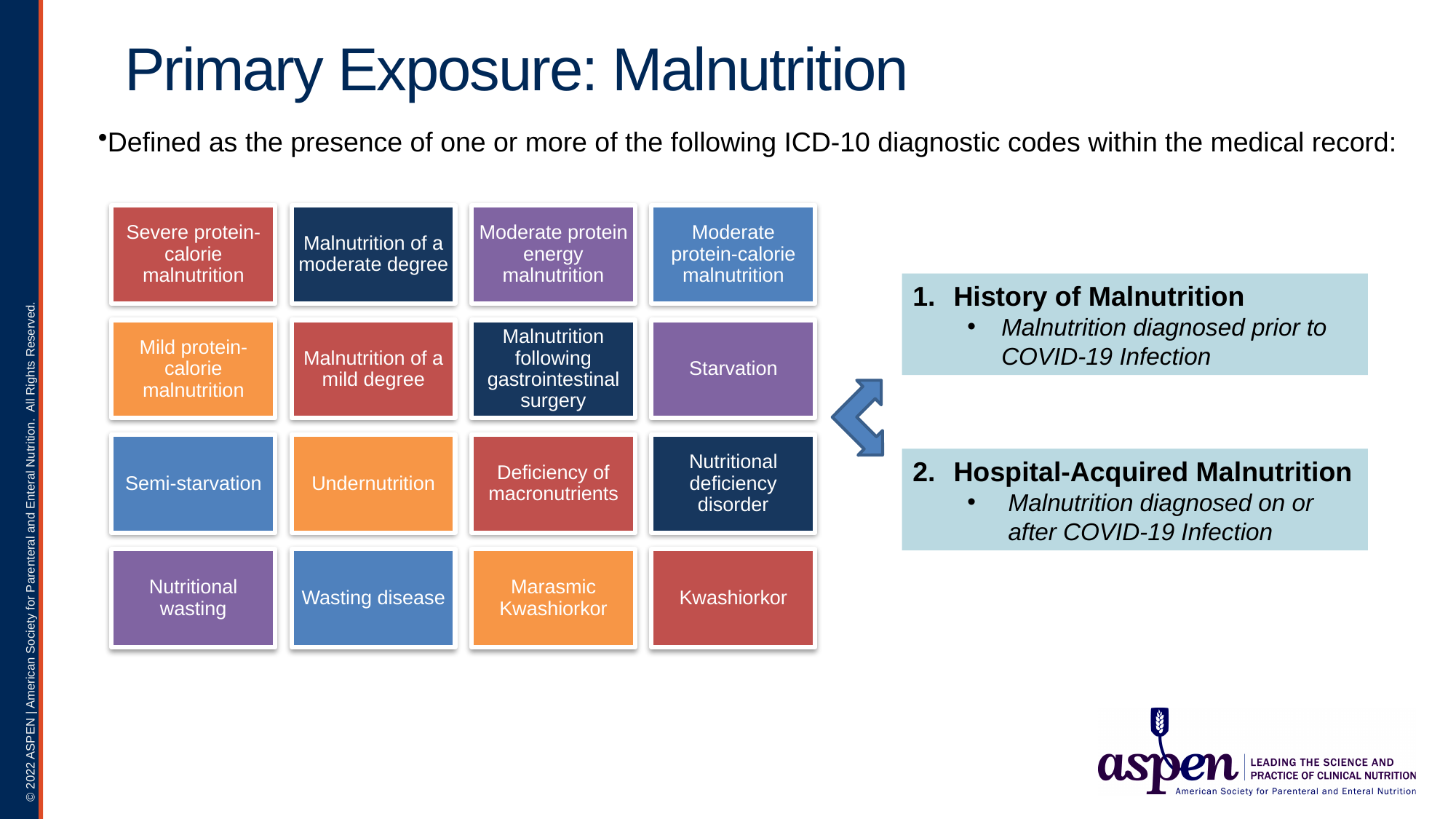

# Primary Exposure: Malnutrition
Defined as the presence of one or more of the following ICD-10 diagnostic codes within the medical record:
Severe protein-calorie malnutrition
Malnutrition of a moderate degree
Moderate protein energy malnutrition
Moderate protein-calorie malnutrition
Mild protein-calorie malnutrition
Malnutrition of a mild degree
Malnutrition following gastrointestinal surgery
Starvation
Semi-starvation
Undernutrition
Deficiency of macronutrients
Nutritional deficiency disorder
Nutritional wasting
Wasting disease
Marasmic Kwashiorkor
Kwashiorkor
History of Malnutrition
Malnutrition diagnosed prior to COVID-19 Infection

Hospital-Acquired Malnutrition
Malnutrition diagnosed on or after COVID-19 Infection